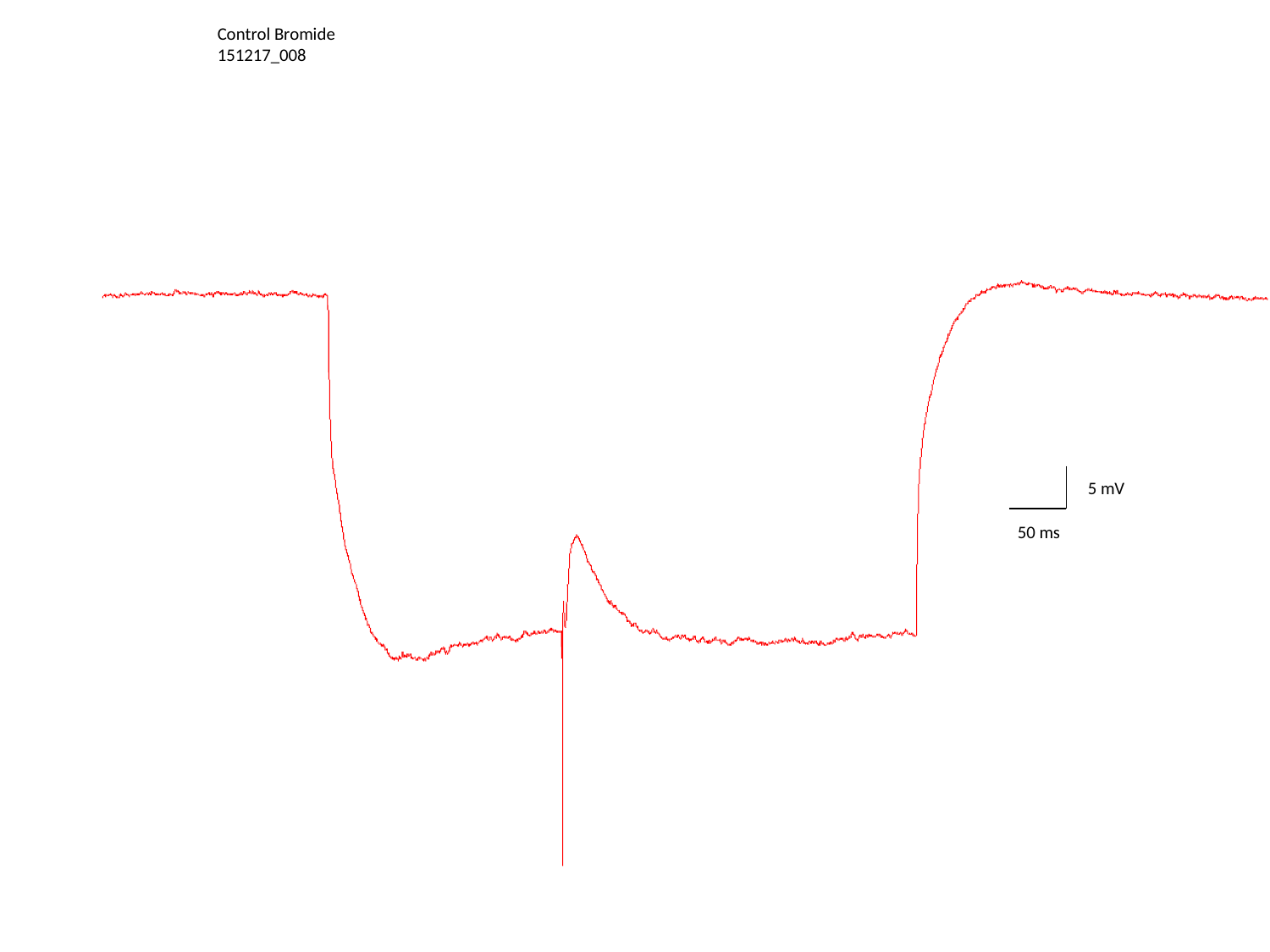

Control Bromide
151217_008

5 mV
50 ms